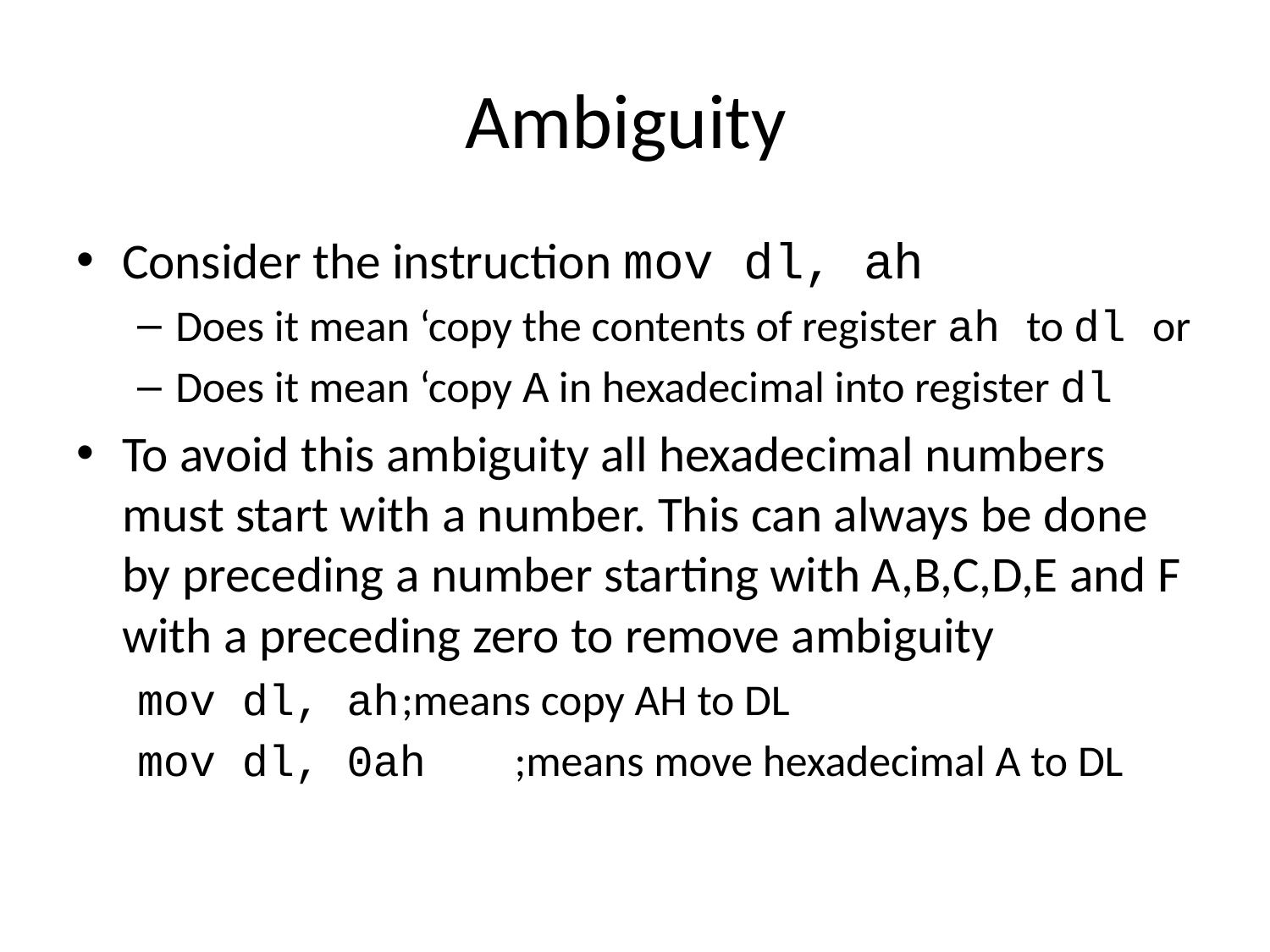

# Ambiguity
Consider the instruction mov dl, ah
Does it mean ‘copy the contents of register ah to dl or
Does it mean ‘copy A in hexadecimal into register dl
To avoid this ambiguity all hexadecimal numbers must start with a number. This can always be done by preceding a number starting with A,B,C,D,E and F with a preceding zero to remove ambiguity
mov dl, ah	;means copy AH to DL
mov dl, 0ah	;means move hexadecimal A to DL